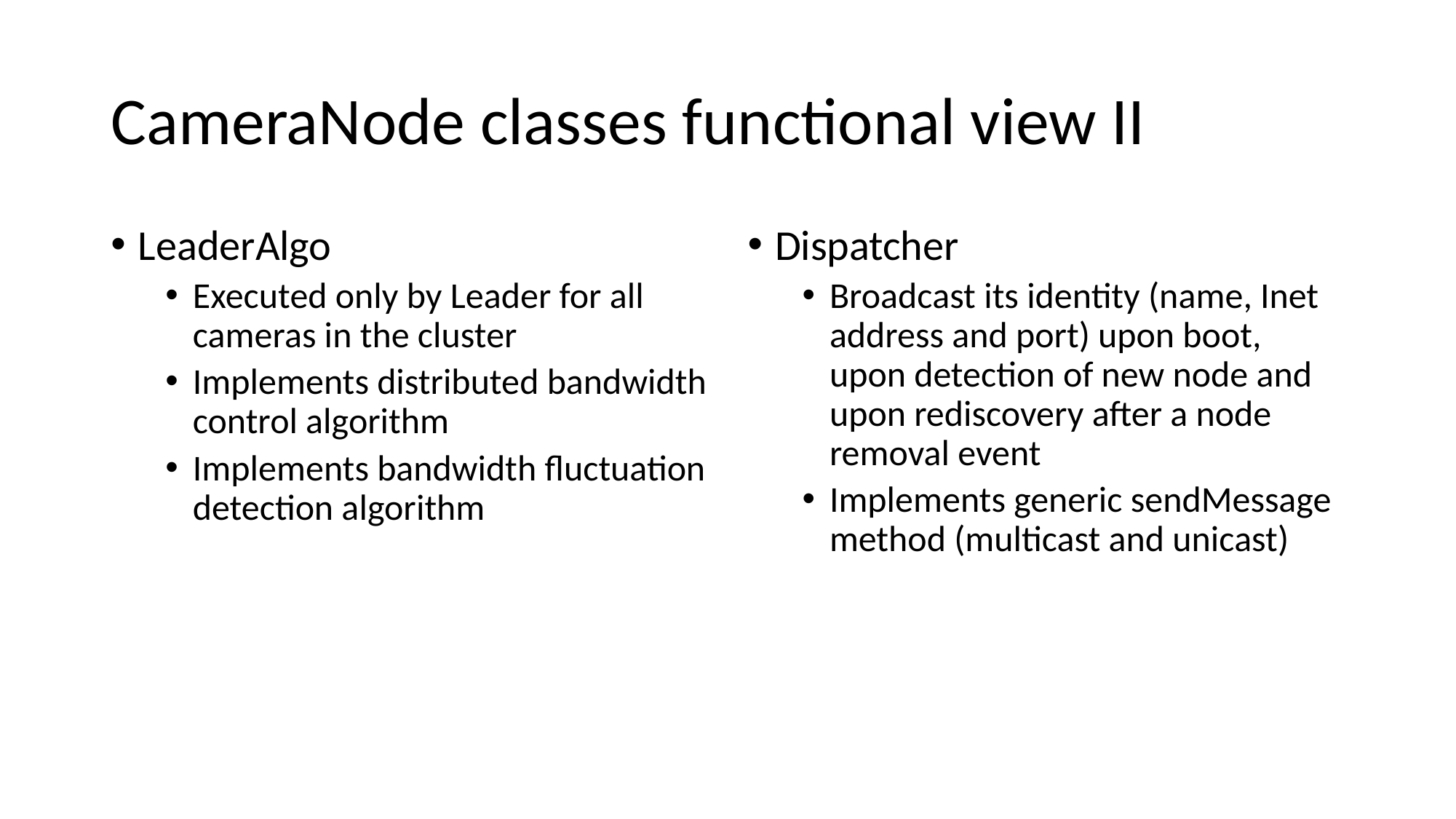

# CameraNode classes functional view II
LeaderAlgo
Executed only by Leader for all cameras in the cluster
Implements distributed bandwidth control algorithm
Implements bandwidth fluctuation detection algorithm
Dispatcher
Broadcast its identity (name, Inet address and port) upon boot, upon detection of new node and upon rediscovery after a node removal event
Implements generic sendMessage method (multicast and unicast)